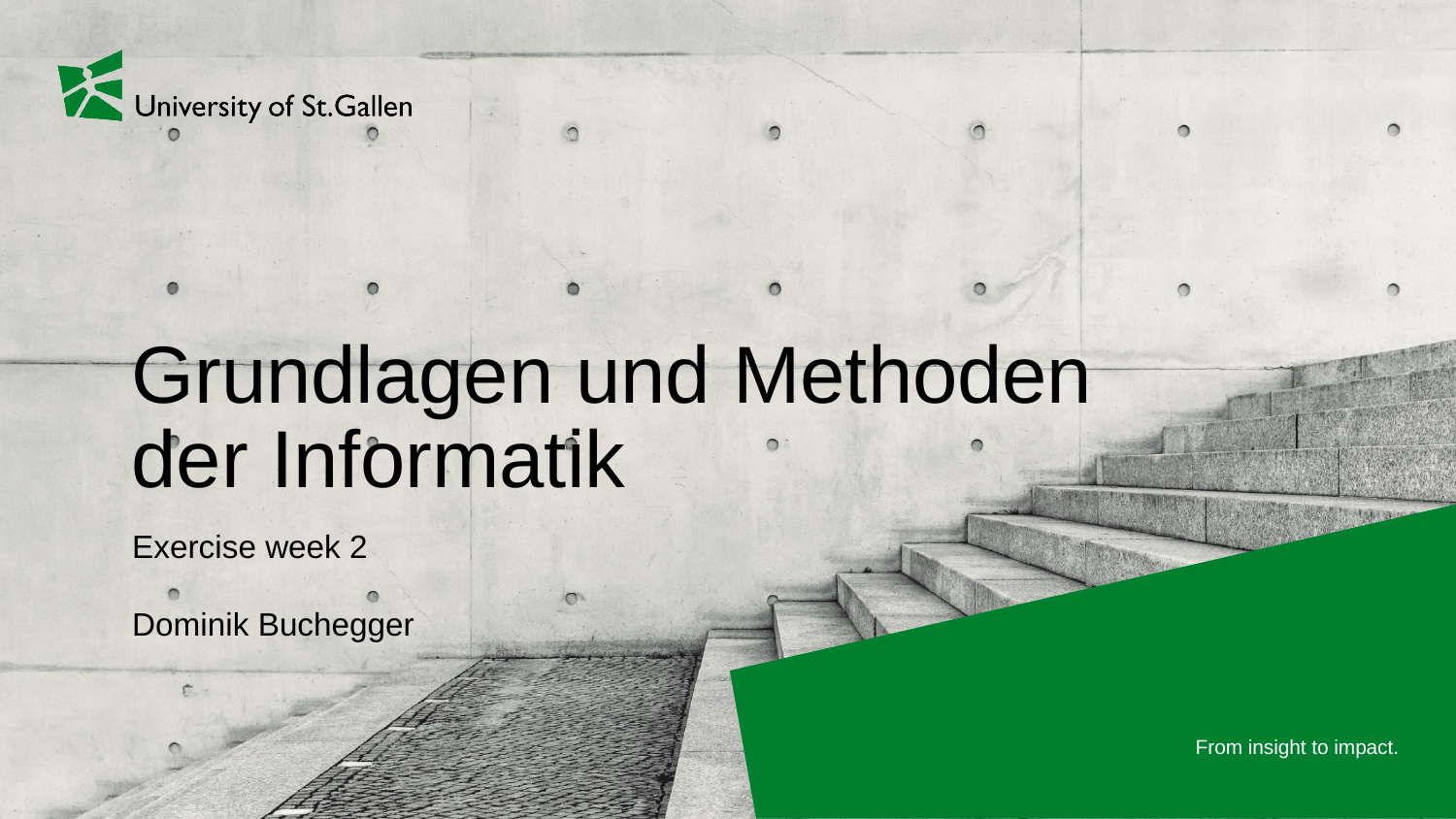

# Grundlagen und Methoden der Informatik
Exercise week 2

Dominik Buchegger